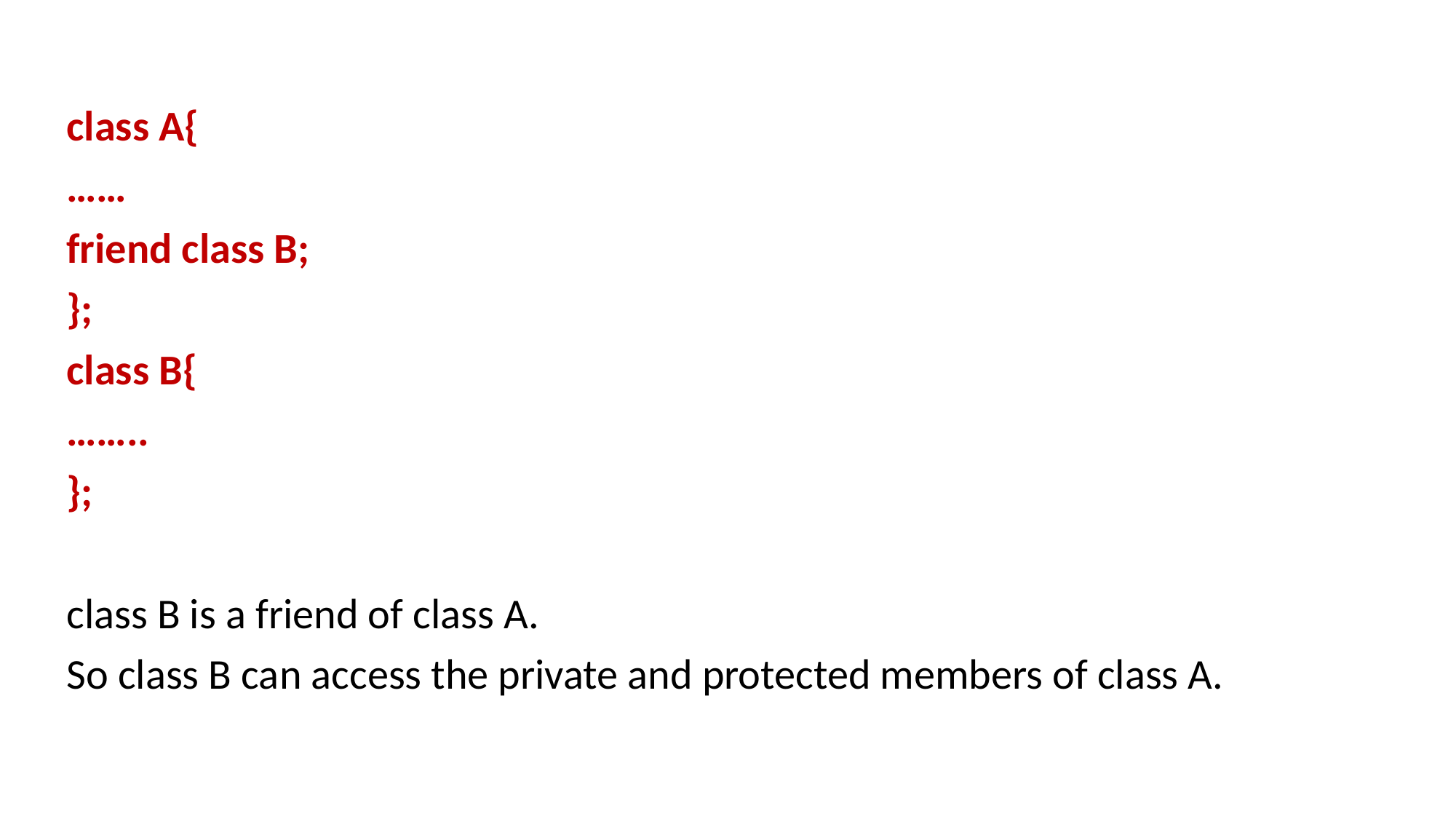

class A{
……
friend class B;
};
class B{
……..
};

class B is a friend of class A.
So class B can access the private and protected members of class A.